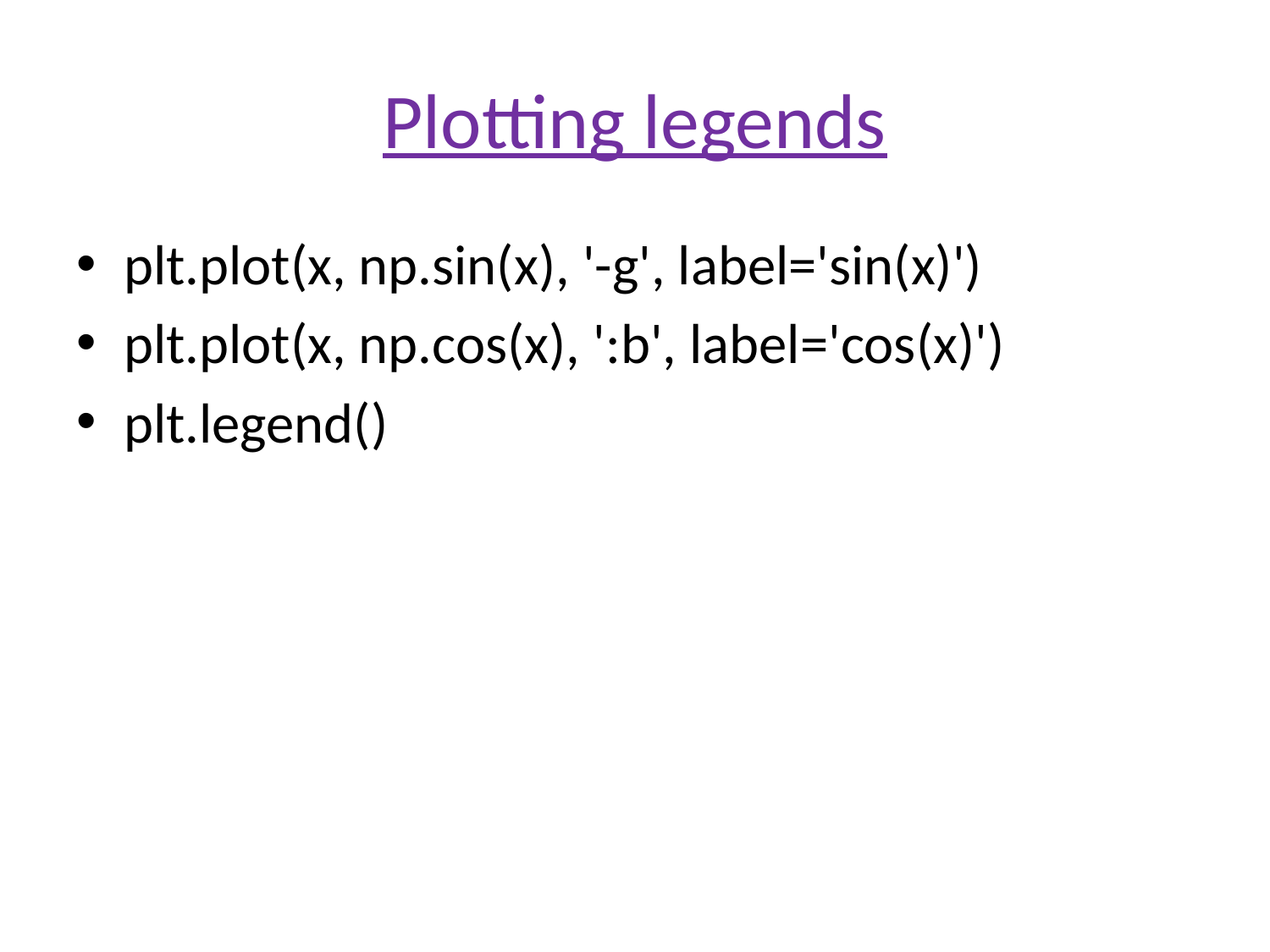

# Plotting legends
plt.plot(x, np.sin(x), '-g', label='sin(x)')
plt.plot(x, np.cos(x), ':b', label='cos(x)')
plt.legend()